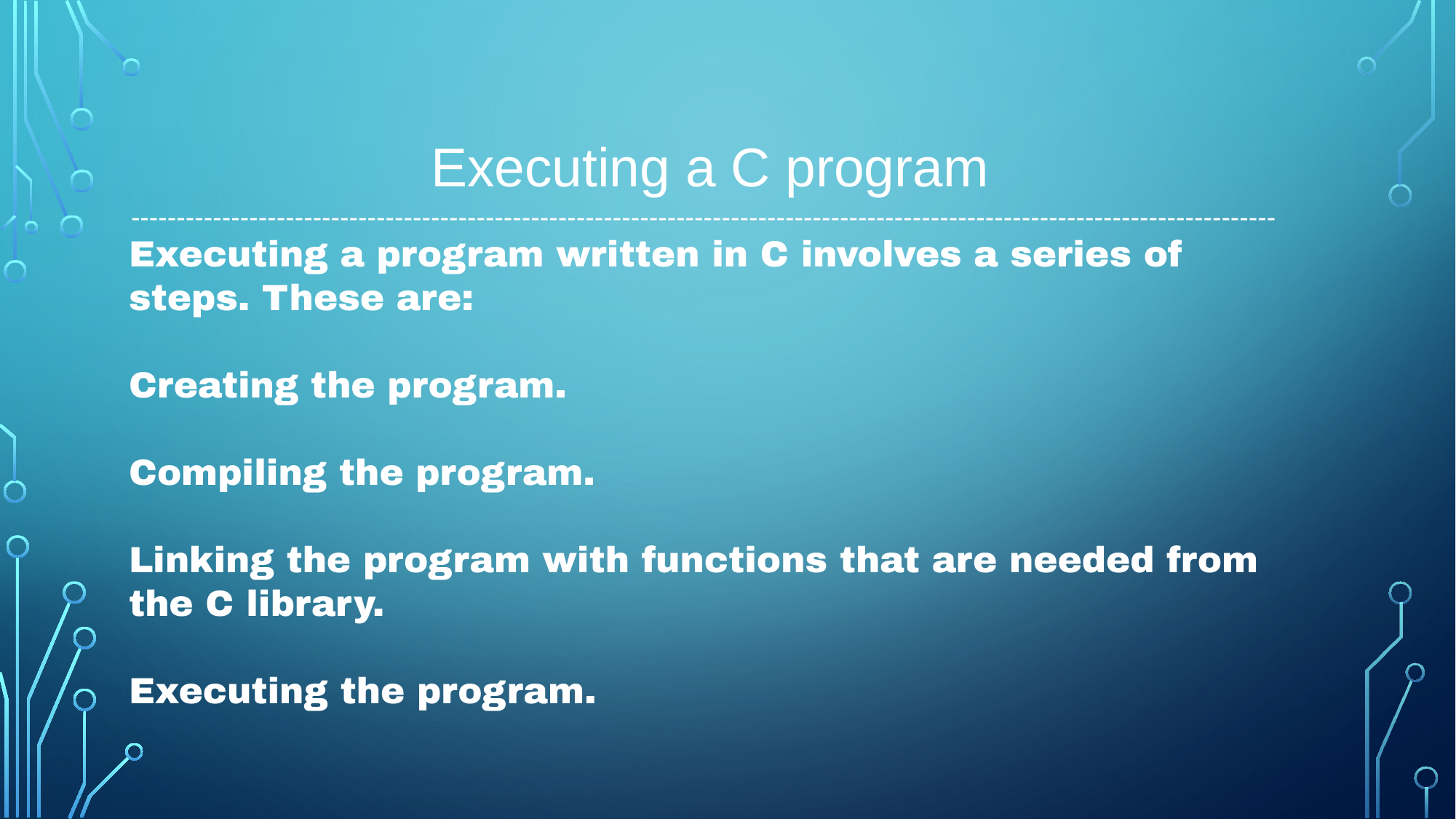

Executing a C program

Executing a program written in C involves a series of steps. These are:

Creating the program.

Compiling the program.

Linking the program with functions that are needed from the C library.

Executing the program.
------------------------------------------------------------------------------------------------------------------------------